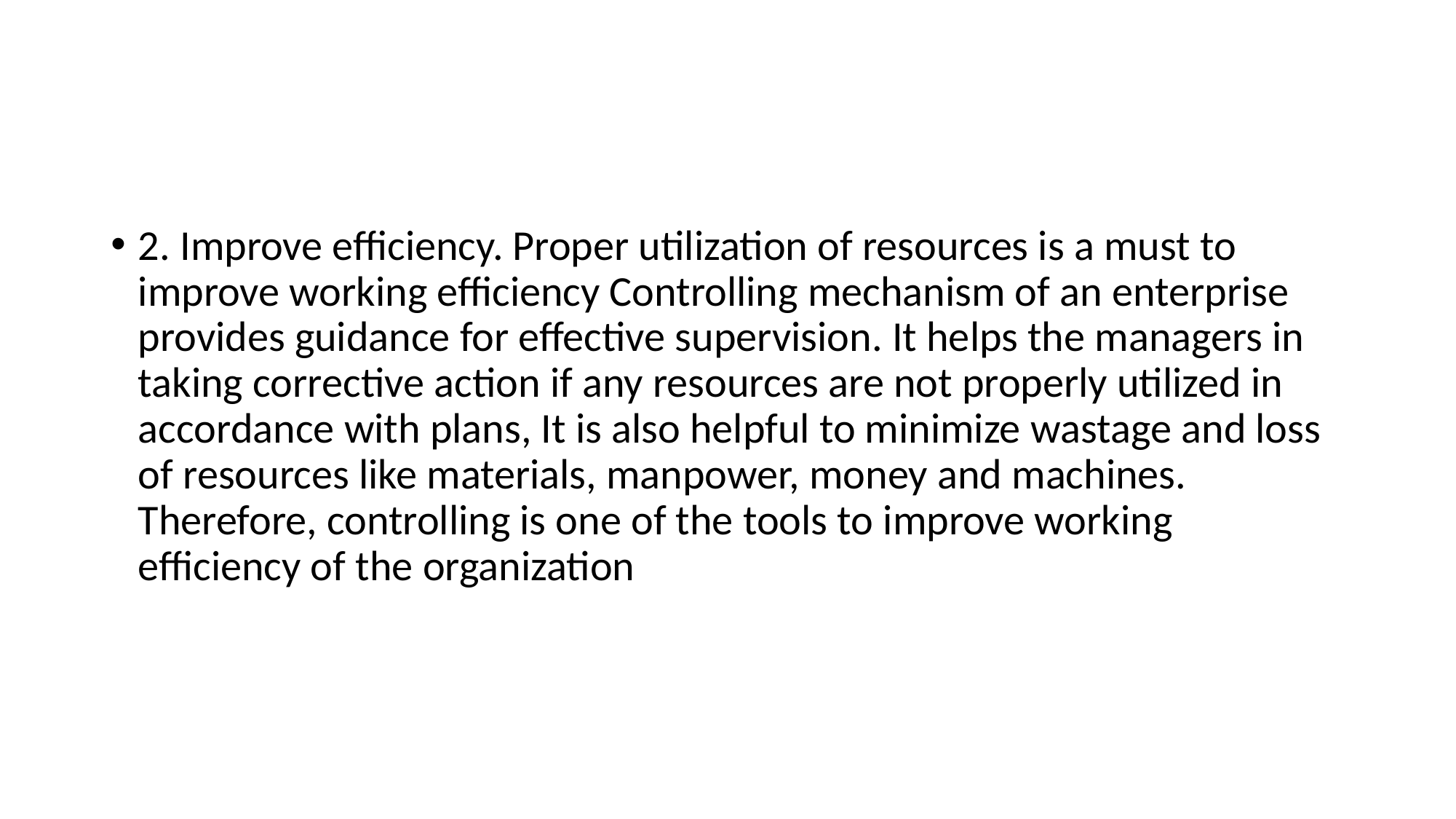

#
2. Improve efficiency. Proper utilization of resources is a must to improve working efficiency Controlling mechanism of an enterprise provides guidance for effective supervision. It helps the managers in taking corrective action if any resources are not properly utilized in accordance with plans, It is also helpful to minimize wastage and loss of resources like materials, manpower, money and machines. Therefore, controlling is one of the tools to improve working efficiency of the organization